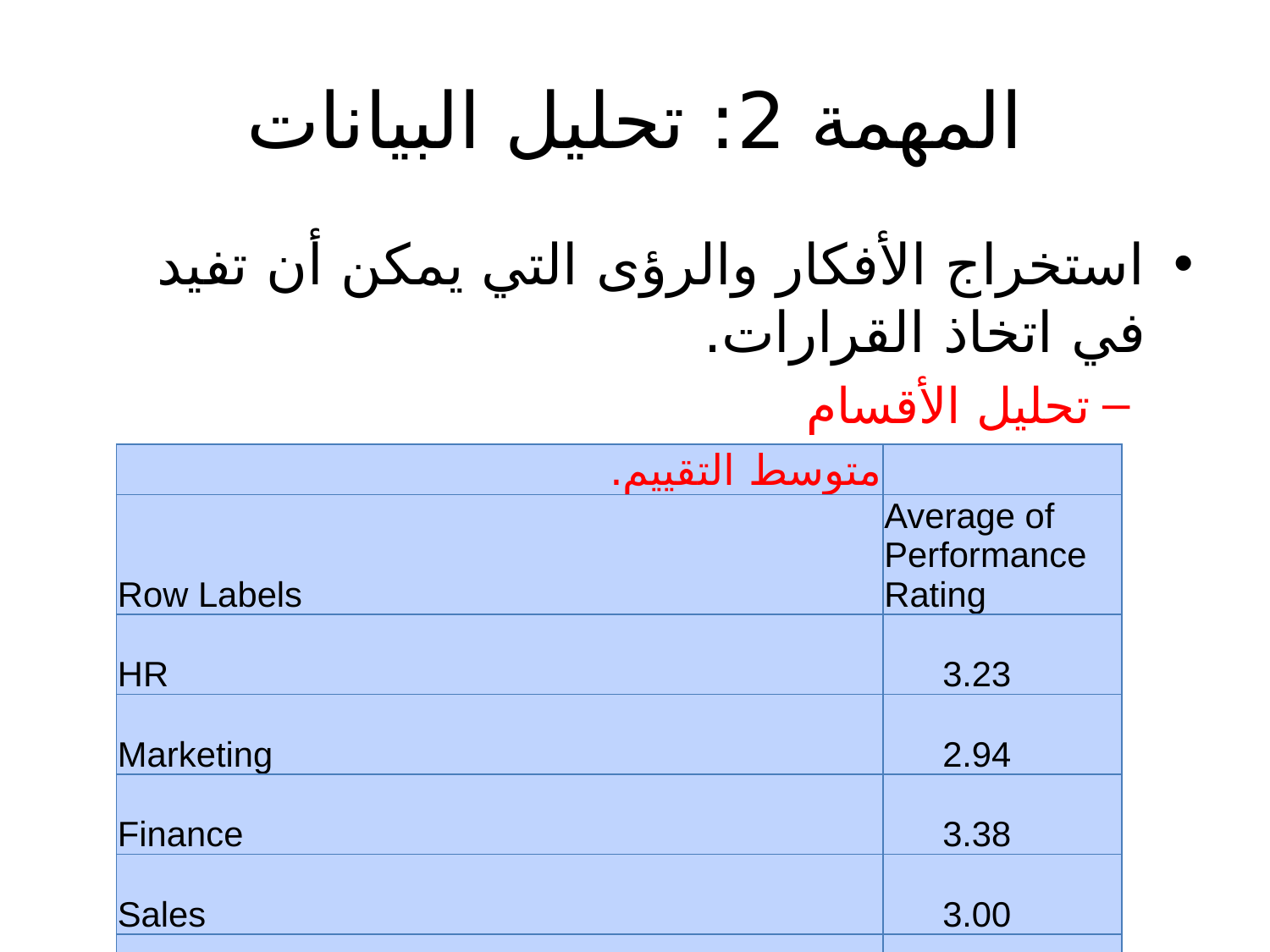

# المهمة 2: تحليل البيانات
استخراج الأفكار والرؤى التي يمكن أن تفيد في اتخاذ القرارات.
تحليل الأقسام
استخراج معلومات رئيسية لكل قسم.

| متوسط التقييم. |  |
| --- | --- |
| Row Labels | Average of Performance Rating |
| HR | 3.23 |
| Marketing | 2.94 |
| Finance | 3.38 |
| Sales | 3.00 |
| IT | 3.22 |
| Unknown | 2.00 |
| Grand Total | 3.12 |